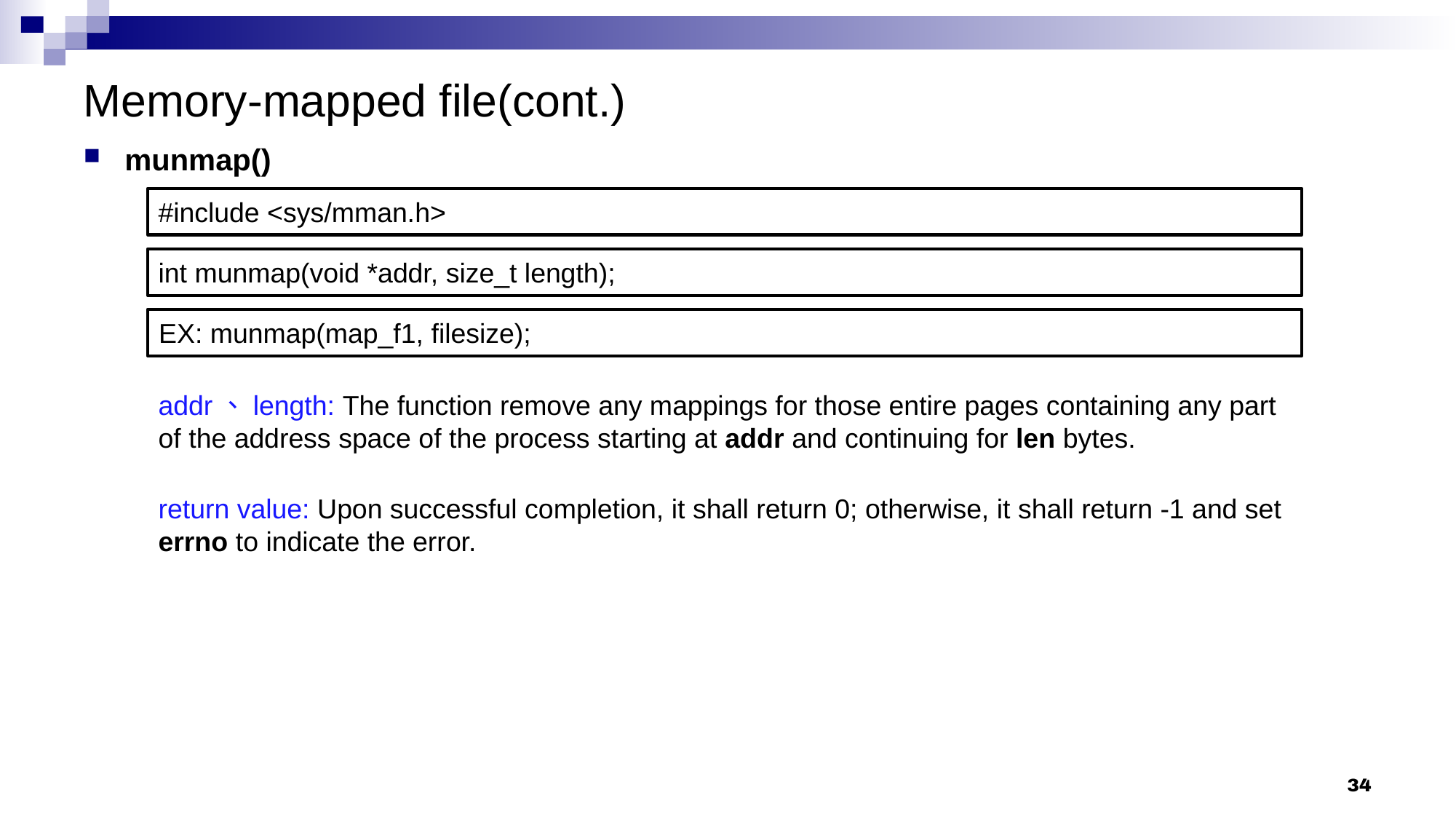

# Memory-mapped file(cont.)
munmap()

#include <sys/mman.h>
int munmap(void *addr, size_t length);
EX: munmap(map_f1, filesize);
addr、length: The function remove any mappings for those entire pages containing any part of the address space of the process starting at addr and continuing for len bytes.
return value: Upon successful completion, it shall return 0; otherwise, it shall return -1 and set errno to indicate the error.
34